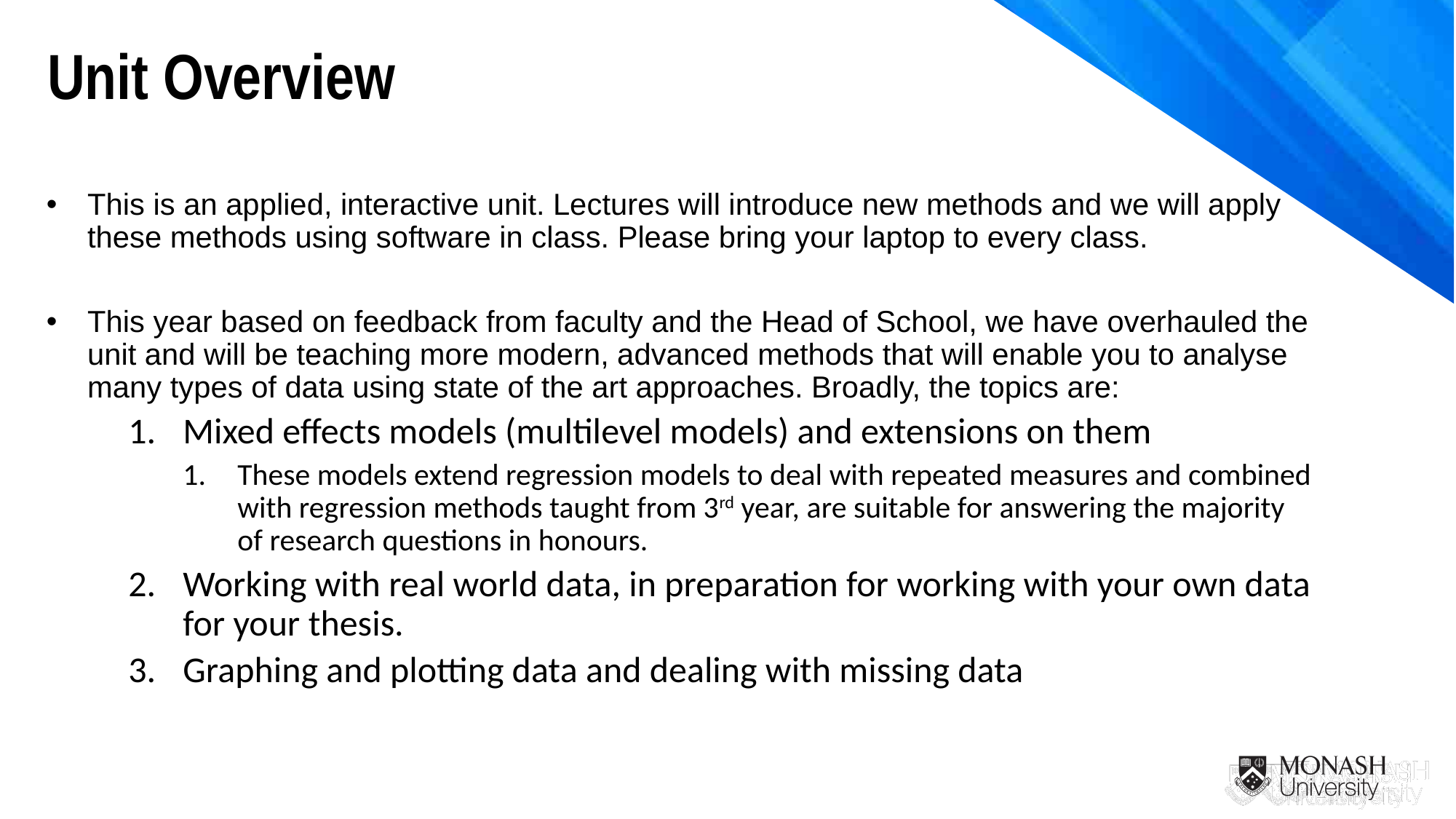

Unit Overview

This is an applied, interactive unit. Lectures will introduce new methods and we will apply these methods using software in class. Please bring your laptop to every class.
This year based on feedback from faculty and the Head of School, we have overhauled the unit and will be teaching more modern, advanced methods that will enable you to analyse many types of data using state of the art approaches. Broadly, the topics are:
Mixed effects models (multilevel models) and extensions on them
These models extend regression models to deal with repeated measures and combined with regression methods taught from 3rd year, are suitable for answering the majority of research questions in honours.
Working with real world data, in preparation for working with your own data for your thesis.
Graphing and plotting data and dealing with missing data